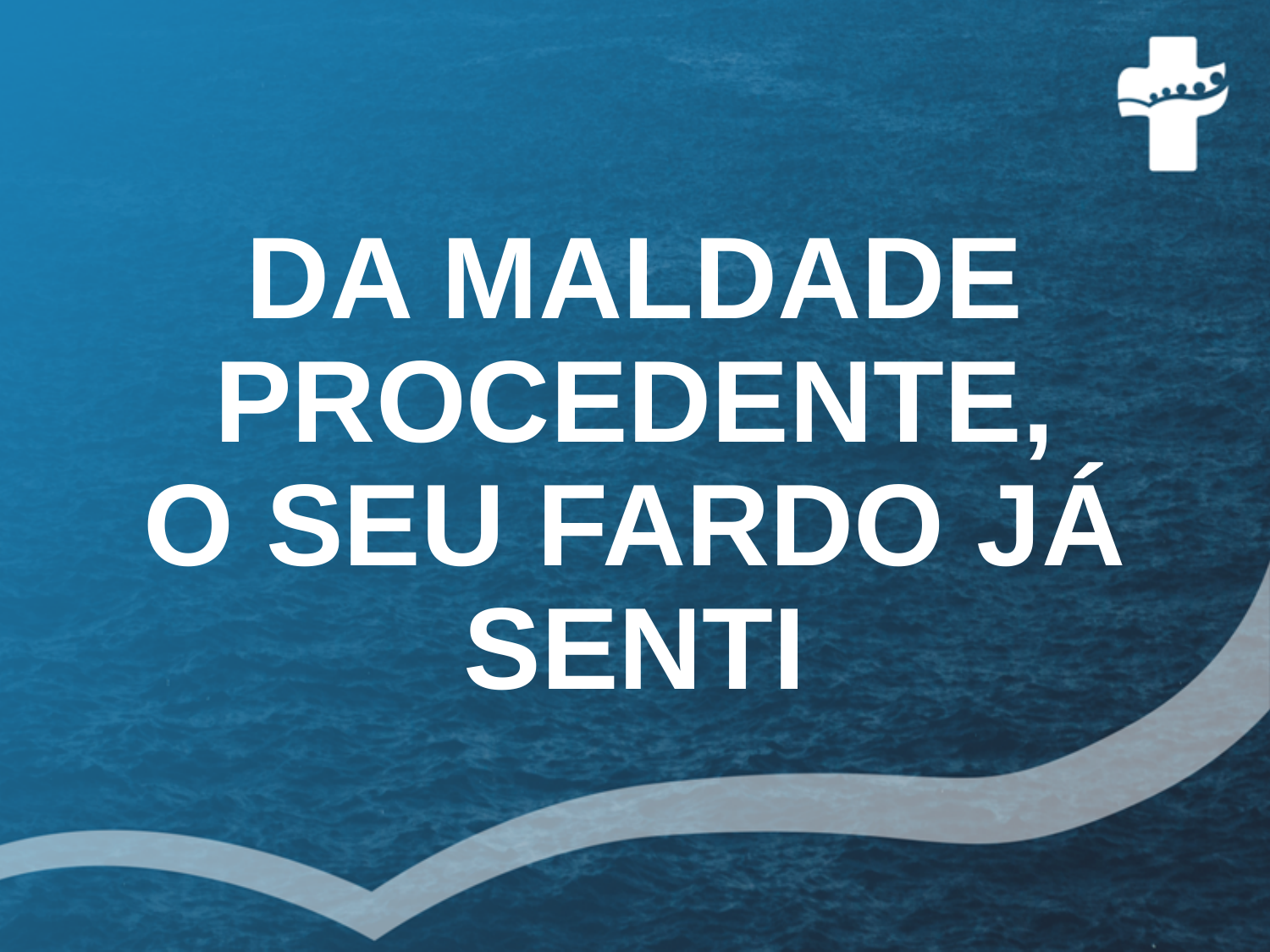

# DA MALDADE PROCEDENTE, O SEU FARDO JÁ SENTI